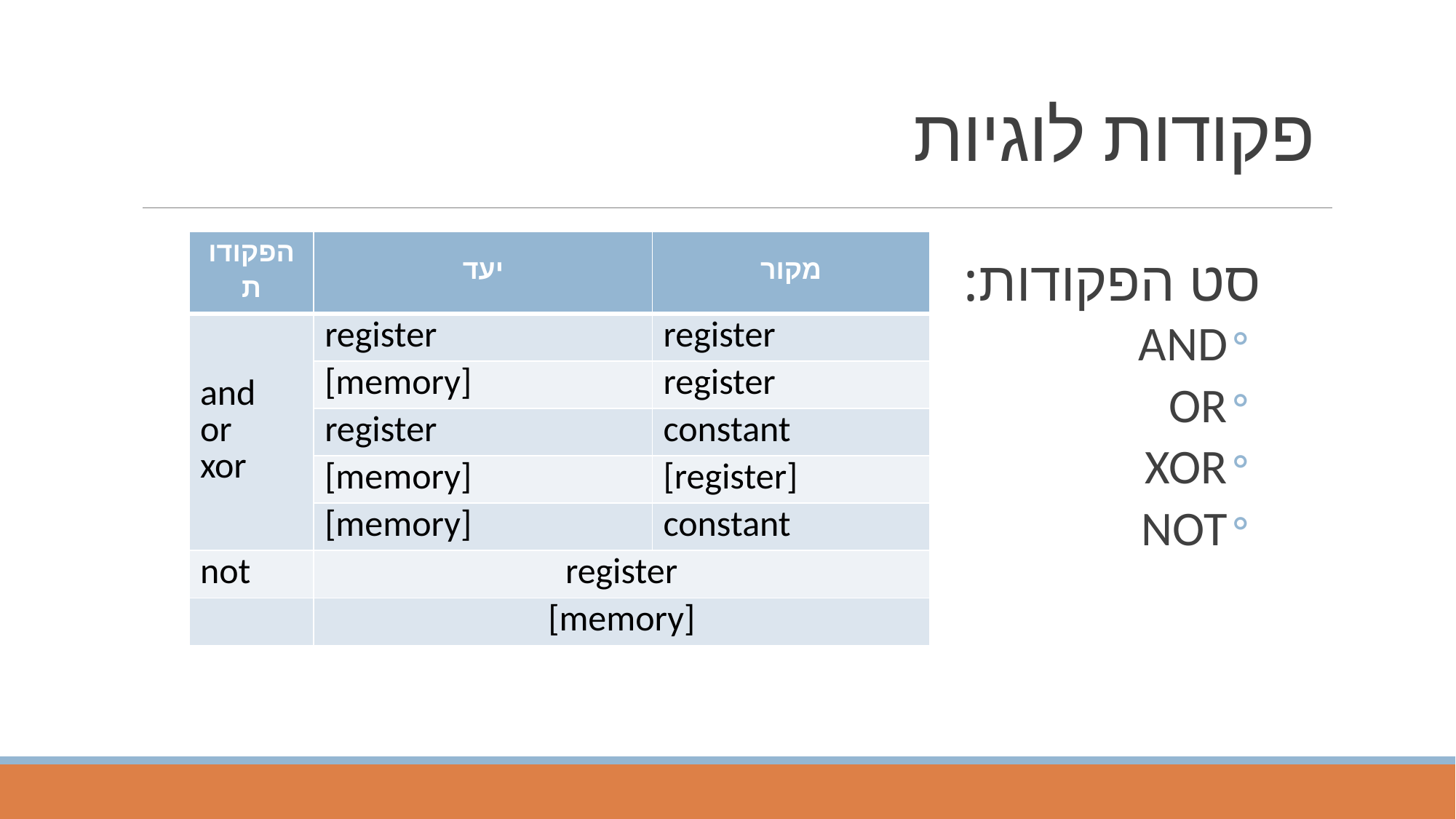

# פקודות לוגיות
| הפקודות | יעד | מקור |
| --- | --- | --- |
| and or xor | register | register |
|  | [memory] | register |
|  | register | constant |
|  | [memory] | [register] |
|  | [memory] | constant |
| not | register |  |
|  | [memory] |  |
סט הפקודות:
AND
OR
XOR
NOT